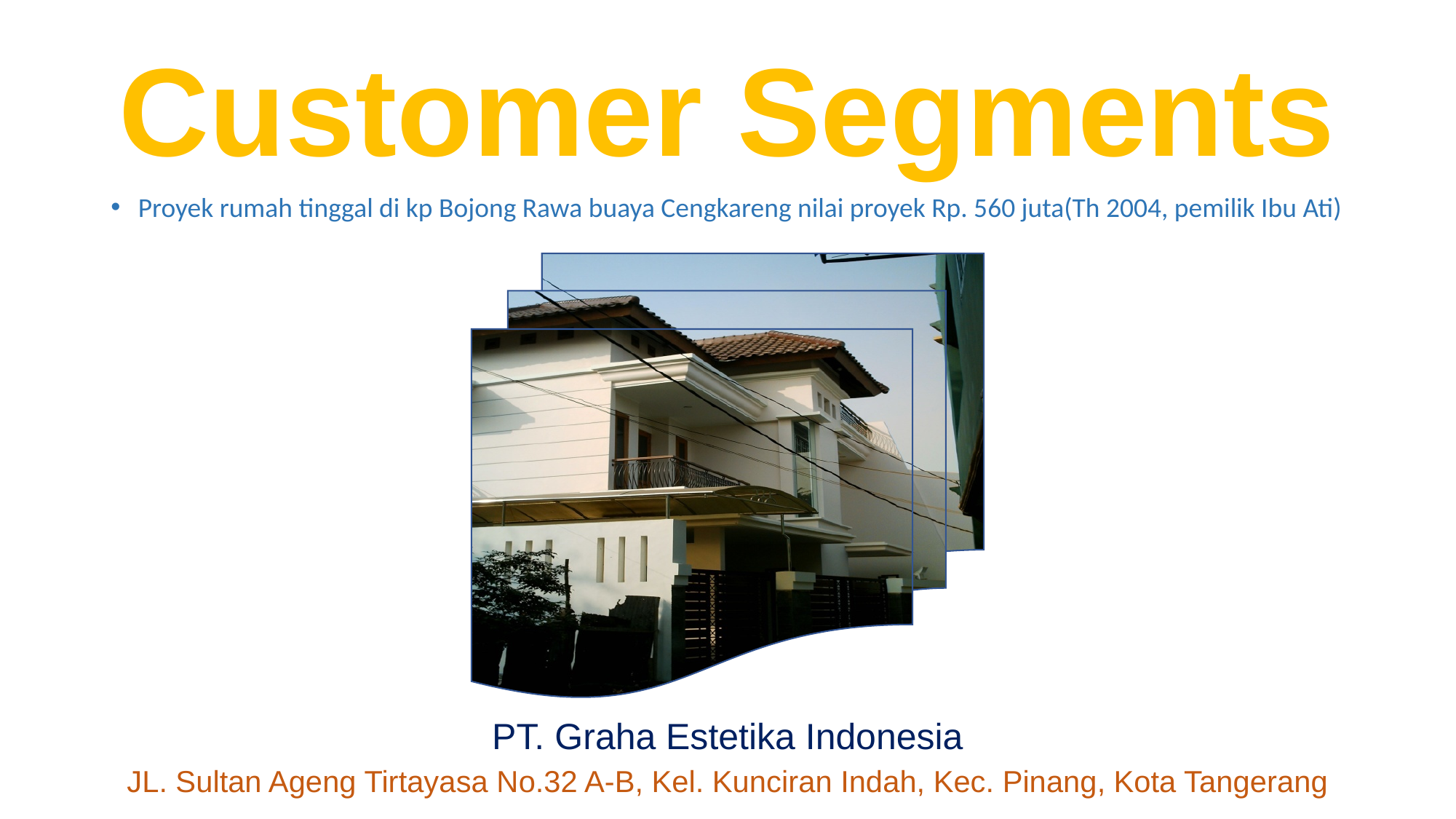

# Customer Segments
Proyek rumah tinggal di kp Bojong Rawa buaya Cengkareng nilai proyek Rp. 560 juta(Th 2004, pemilik Ibu Ati)

PT. Graha Estetika Indonesia
JL. Sultan Ageng Tirtayasa No.32 A-B, Kel. Kunciran Indah, Kec. Pinang, Kota Tangerang